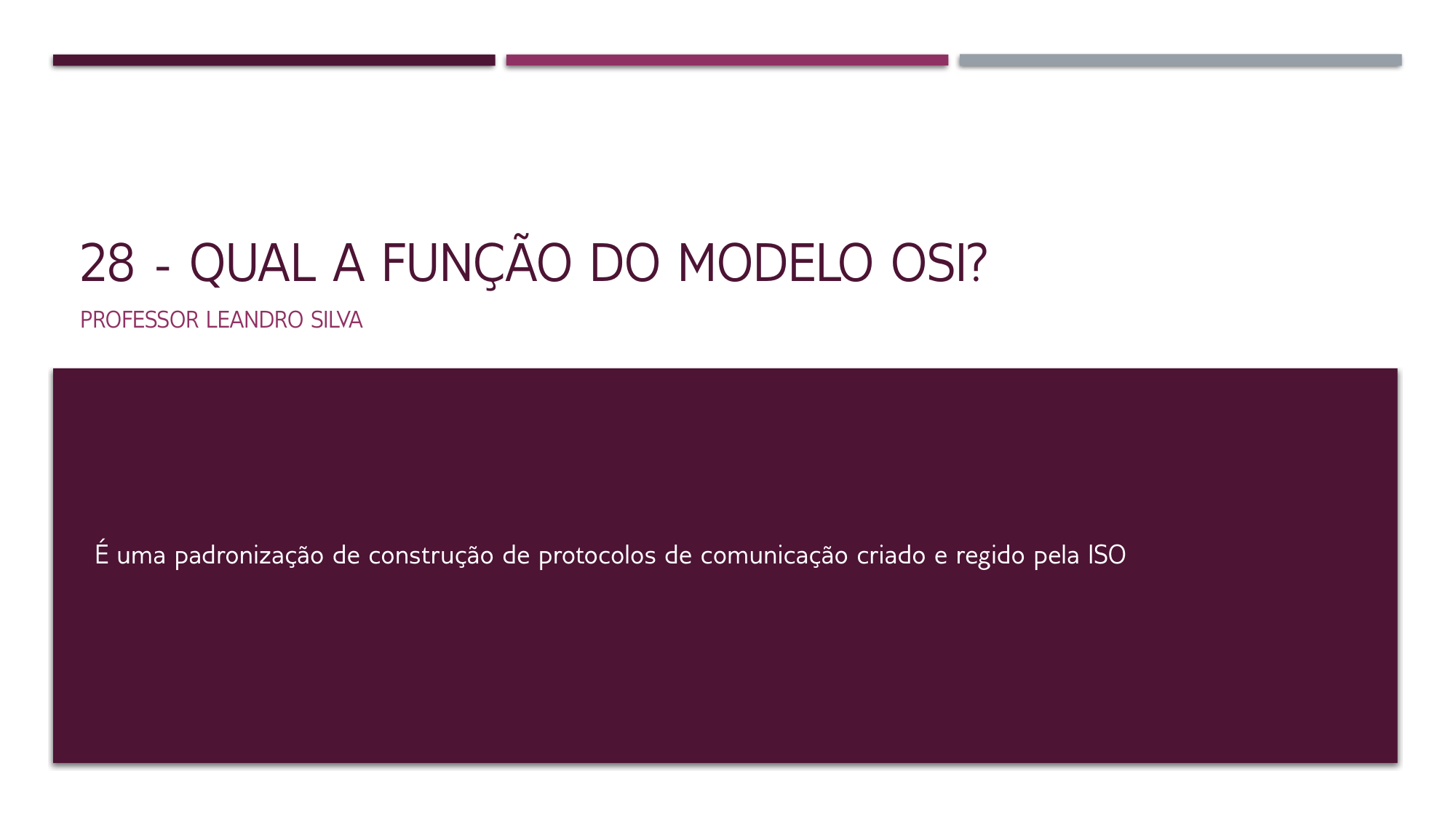

# 28 - Qual a função do modelo OSI?
Professor Leandro Silva
É uma padronização de construção de protocolos de comunicação criado e regido pela ISO